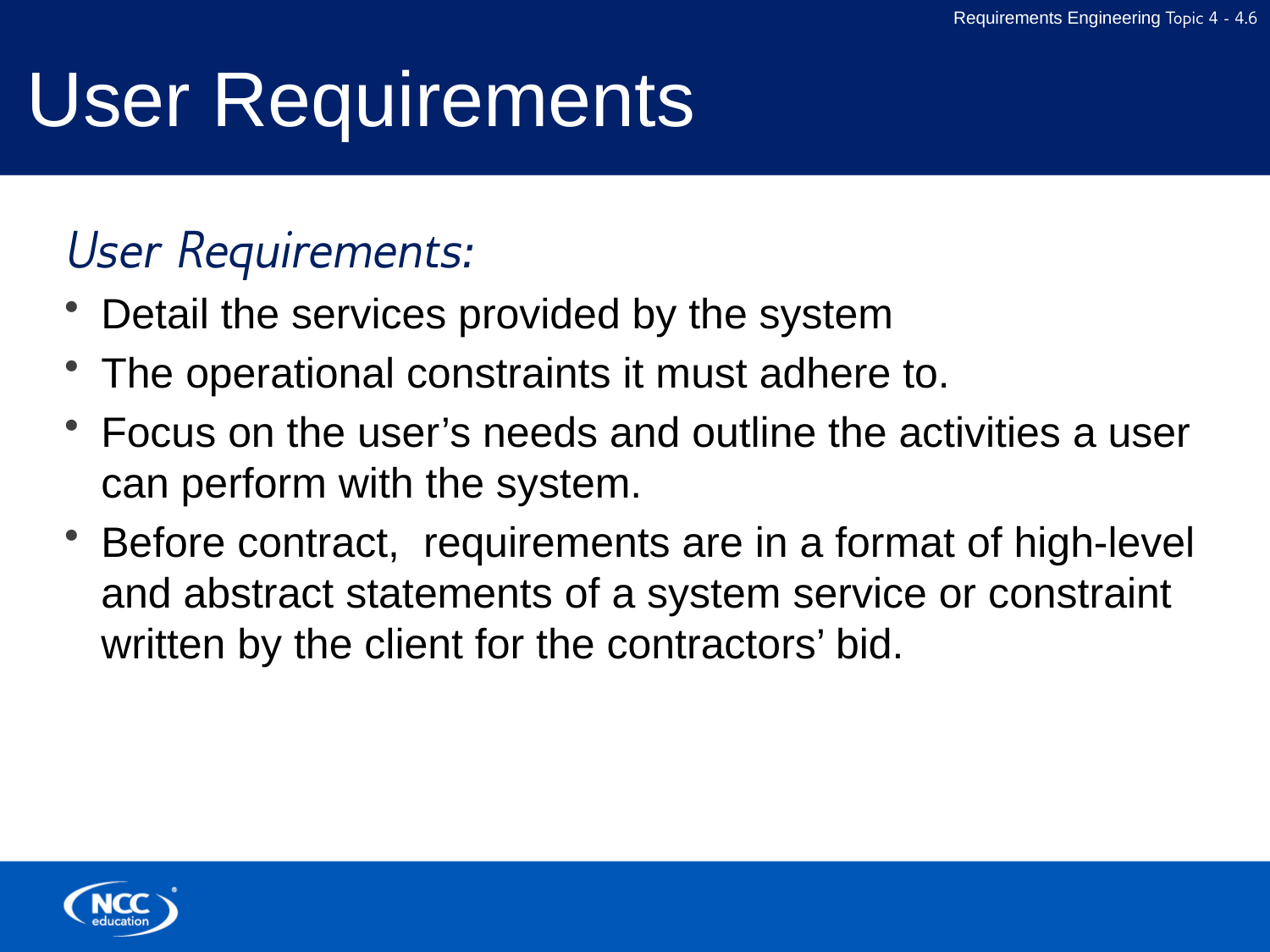

# User Requirements
User Requirements:
Detail the services provided by the system
The operational constraints it must adhere to.
Focus on the user’s needs and outline the activities a user can perform with the system.
Before contract,  requirements are in a format of high-level and abstract statements of a system service or constraint written by the client for the contractors’ bid.